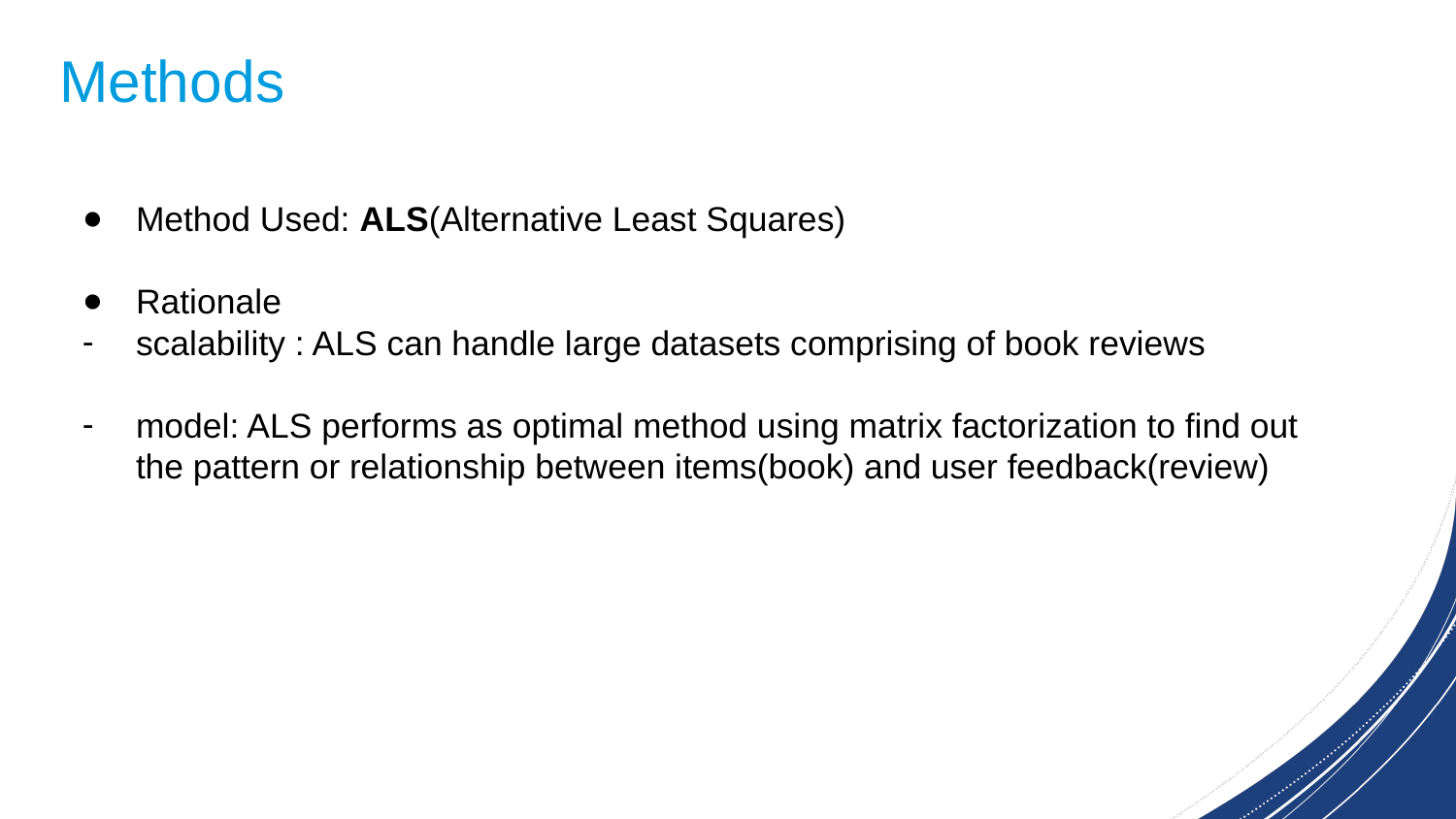

Methods

Method Used: ALS(Alternative Least Squares)

Rationale
scalability : ALS can handle large datasets comprising of book reviews

model: ALS performs as optimal method using matrix factorization to find out the pattern or relationship between items(book) and user feedback(review)